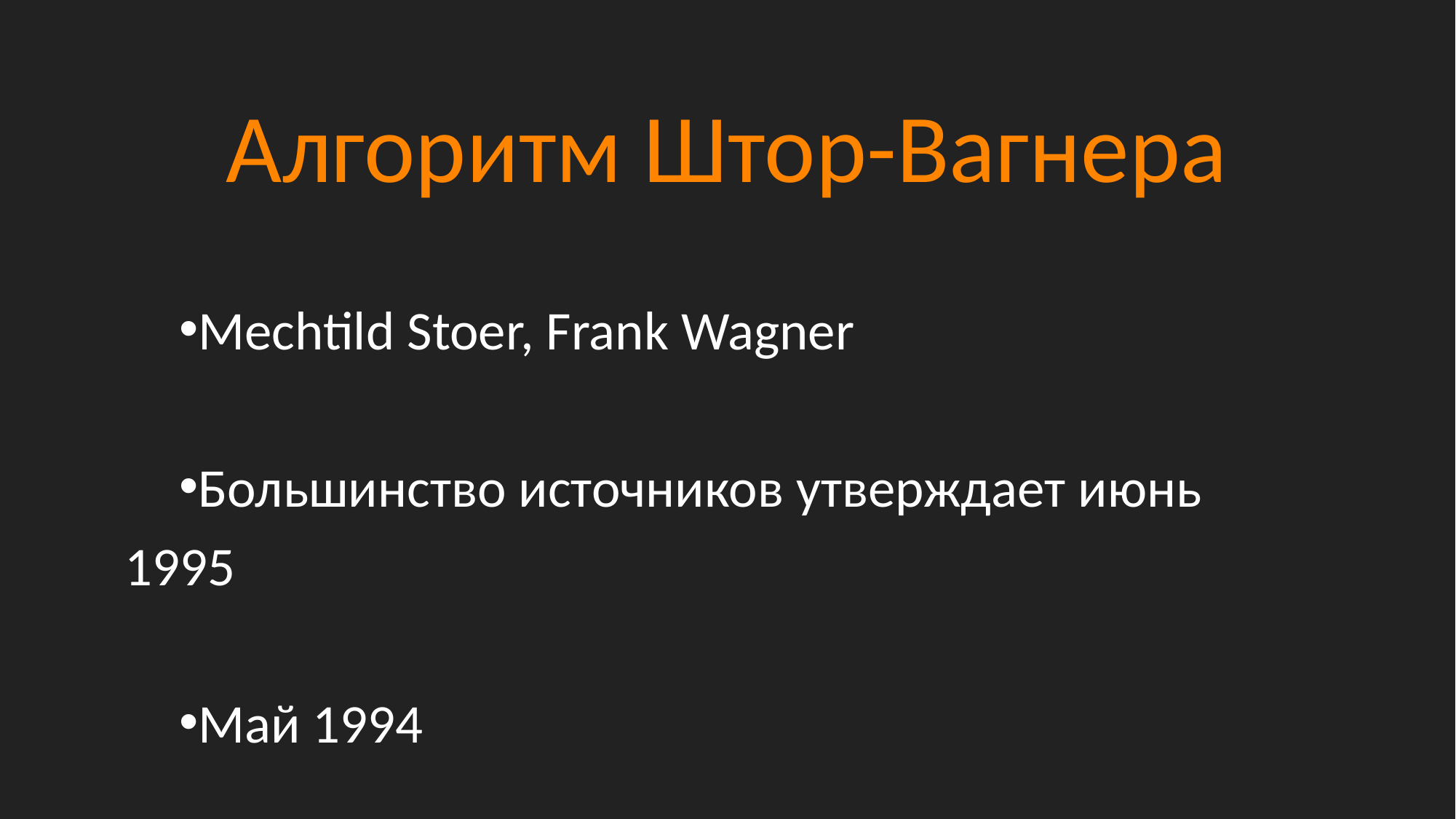

# Алгоритм Штор-Вагнера
Mechtild Stoer, Frank Wagner

Большинство источников утверждает июнь 1995

Май 1994